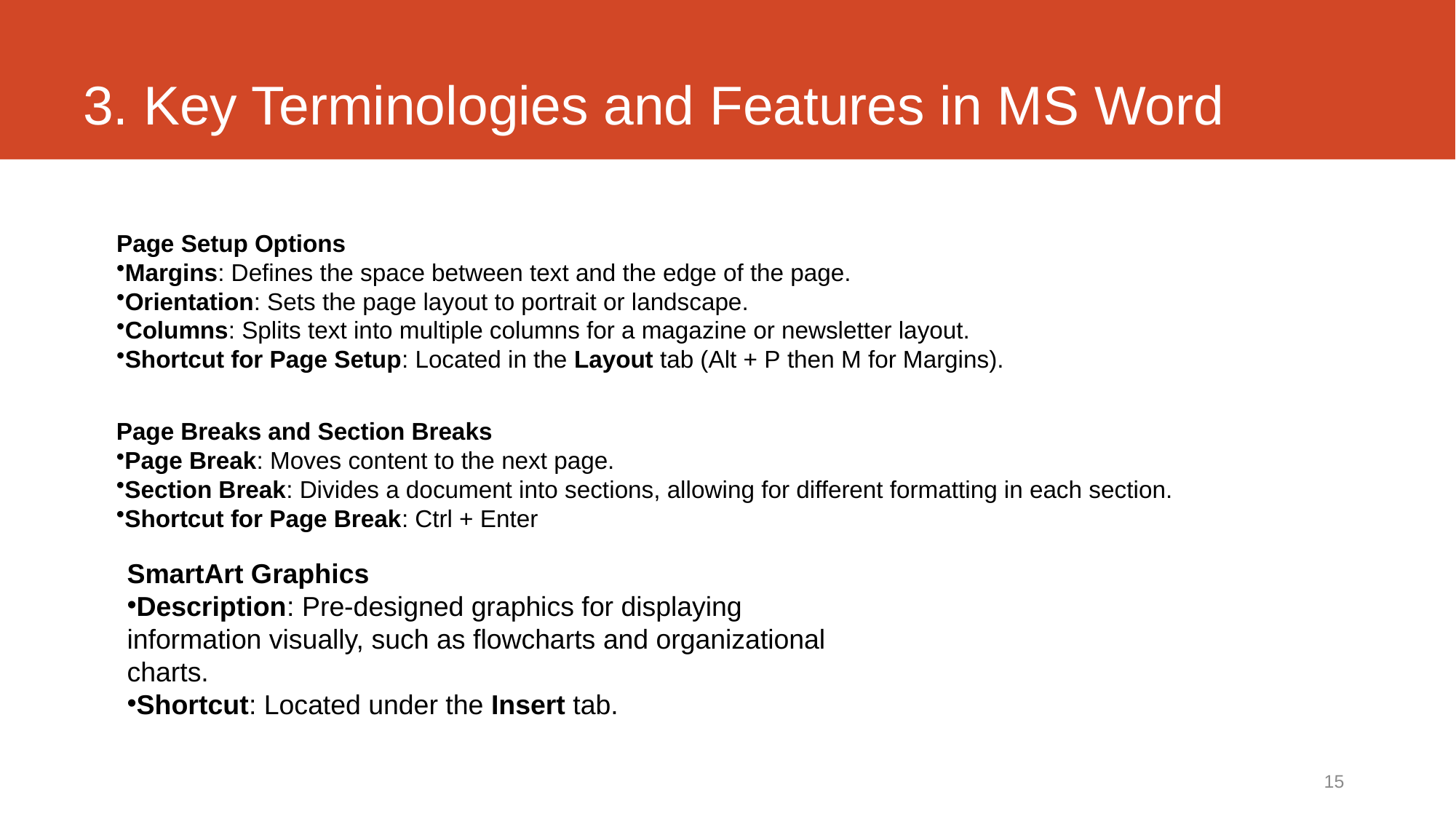

# 3. Key Terminologies and Features in MS Word
Page Setup Options
Margins: Defines the space between text and the edge of the page.
Orientation: Sets the page layout to portrait or landscape.
Columns: Splits text into multiple columns for a magazine or newsletter layout.
Shortcut for Page Setup: Located in the Layout tab (Alt + P then M for Margins).

Page Breaks and Section Breaks
Page Break: Moves content to the next page.
Section Break: Divides a document into sections, allowing for different formatting in each section.
Shortcut for Page Break: Ctrl + Enter

SmartArt Graphics
Description: Pre-designed graphics for displaying information visually, such as flowcharts and organizational charts.
Shortcut: Located under the Insert tab.
15